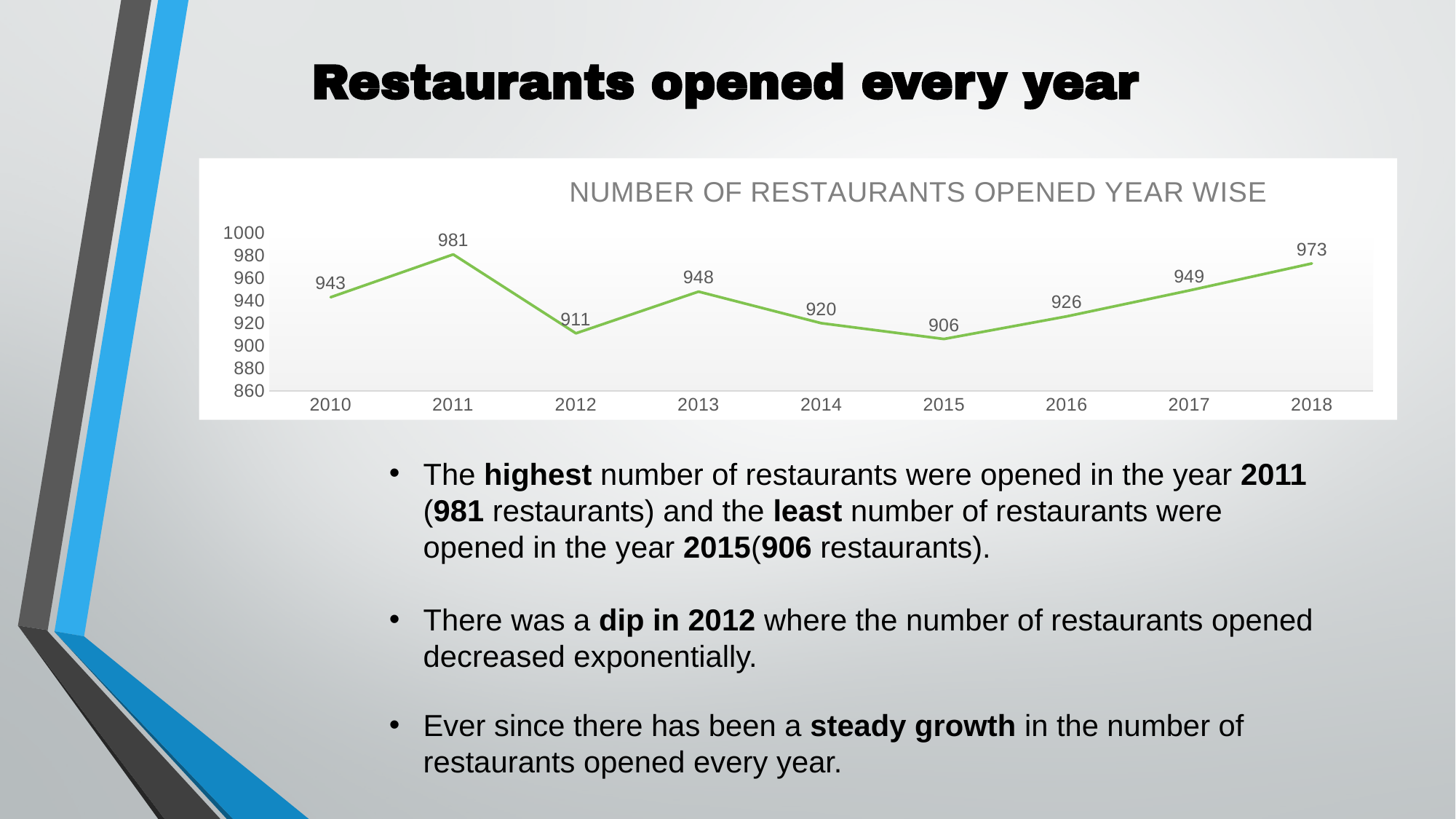

# Restaurants opened every year

### Chart: NUMBER OF RESTAURANTS OPENED YEAR WISE

| Category | Total |
|---|---|
| 2010 | 943.0 |
| 2011 | 981.0 |
| 2012 | 911.0 |
| 2013 | 948.0 |
| 2014 | 920.0 |
| 2015 | 906.0 |
| 2016 | 926.0 |
| 2017 | 949.0 |
| 2018 | 973.0 |
The highest number of restaurants were opened in the year 2011 (981 restaurants) and the least number of restaurants were opened in the year 2015(906 restaurants).

There was a dip in 2012 where the number of restaurants opened decreased exponentially.

Ever since there has been a steady growth in the number of restaurants opened every year.